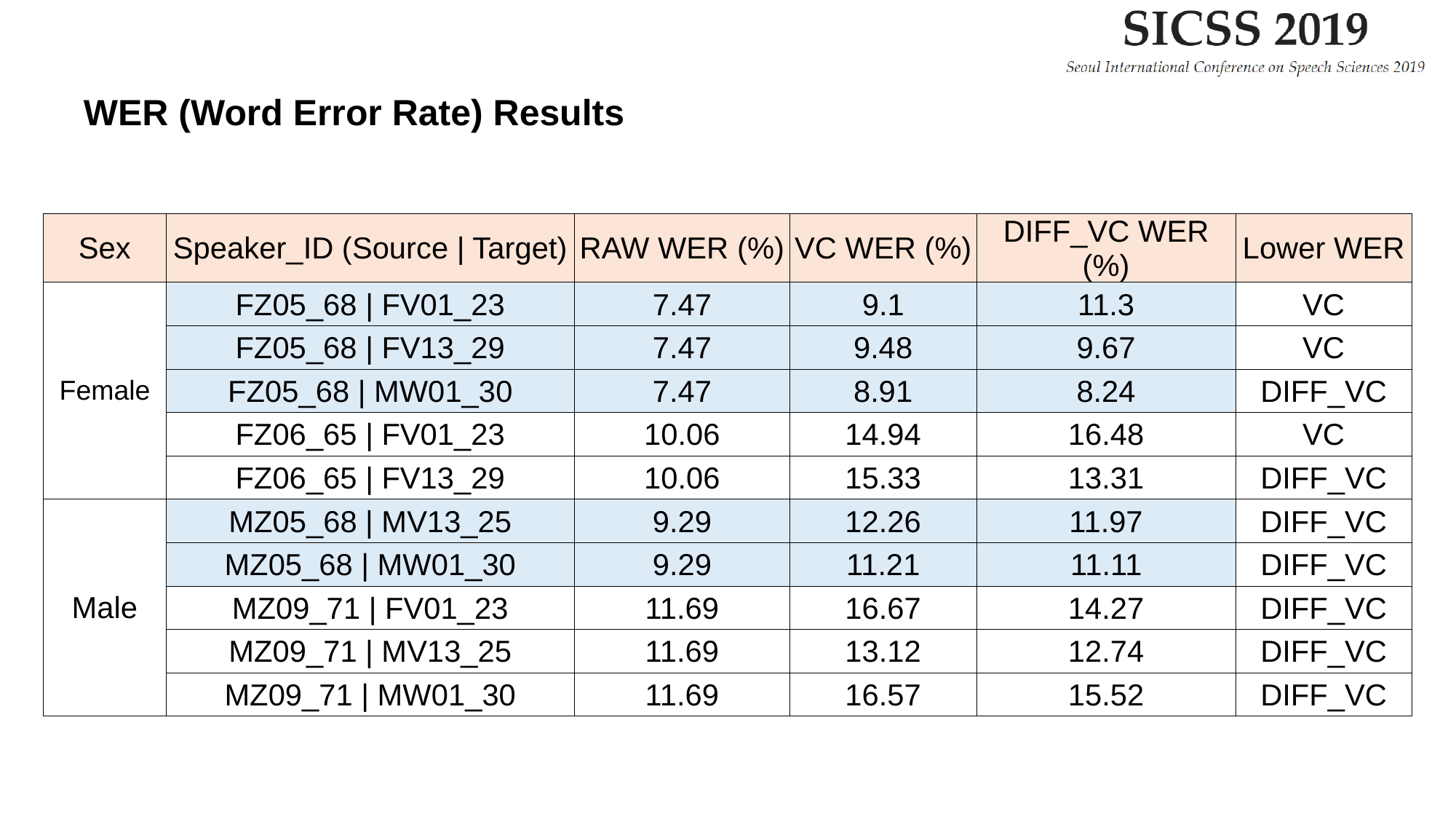

WER (Word Error Rate) Results
| Sex | Speaker\_ID (Source | Target) | RAW WER (%) | VC WER (%) | DIFF\_VC WER (%) | Lower WER |
| --- | --- | --- | --- | --- | --- |
| Female | FZ05\_68 | FV01\_23 | 7.47 | 9.1 | 11.3 | VC |
|  | FZ05\_68 | FV13\_29 | 7.47 | 9.48 | 9.67 | VC |
|  | FZ05\_68 | MW01\_30 | 7.47 | 8.91 | 8.24 | DIFF\_VC |
|  | FZ06\_65 | FV01\_23 | 10.06 | 14.94 | 16.48 | VC |
|  | FZ06\_65 | FV13\_29 | 10.06 | 15.33 | 13.31 | DIFF\_VC |
| Male | MZ05\_68 | MV13\_25 | 9.29 | 12.26 | 11.97 | DIFF\_VC |
|  | MZ05\_68 | MW01\_30 | 9.29 | 11.21 | 11.11 | DIFF\_VC |
|  | MZ09\_71 | FV01\_23 | 11.69 | 16.67 | 14.27 | DIFF\_VC |
|  | MZ09\_71 | MV13\_25 | 11.69 | 13.12 | 12.74 | DIFF\_VC |
|  | MZ09\_71 | MW01\_30 | 11.69 | 16.57 | 15.52 | DIFF\_VC |
WER